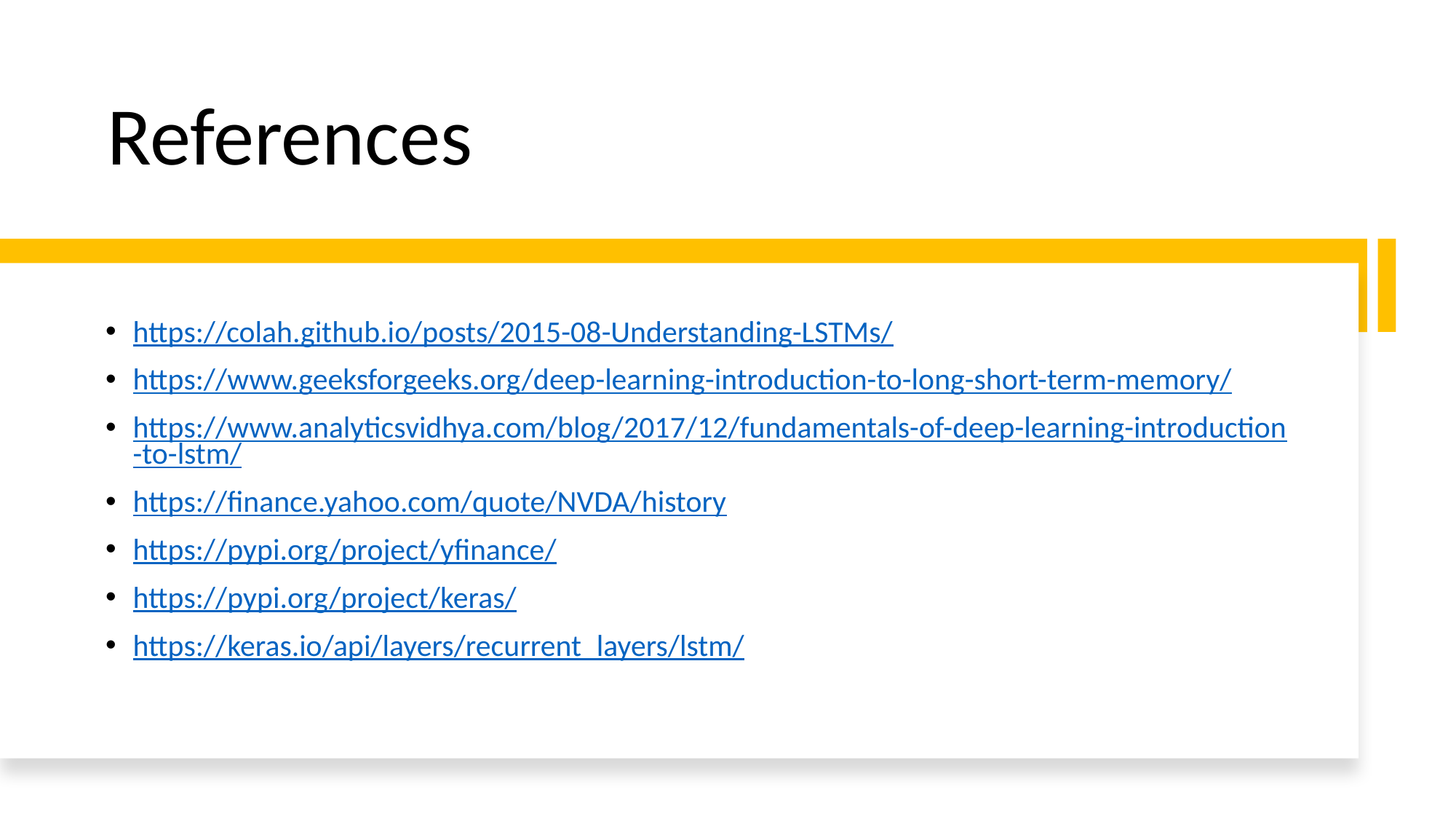

# References

https://colah.github.io/posts/2015-08-Understanding-LSTMs/
https://www.geeksforgeeks.org/deep-learning-introduction-to-long-short-term-memory/
https://www.analyticsvidhya.com/blog/2017/12/fundamentals-of-deep-learning-introduction-to-lstm/
https://finance.yahoo.com/quote/NVDA/history
https://pypi.org/project/yfinance/
https://pypi.org/project/keras/
https://keras.io/api/layers/recurrent_layers/lstm/